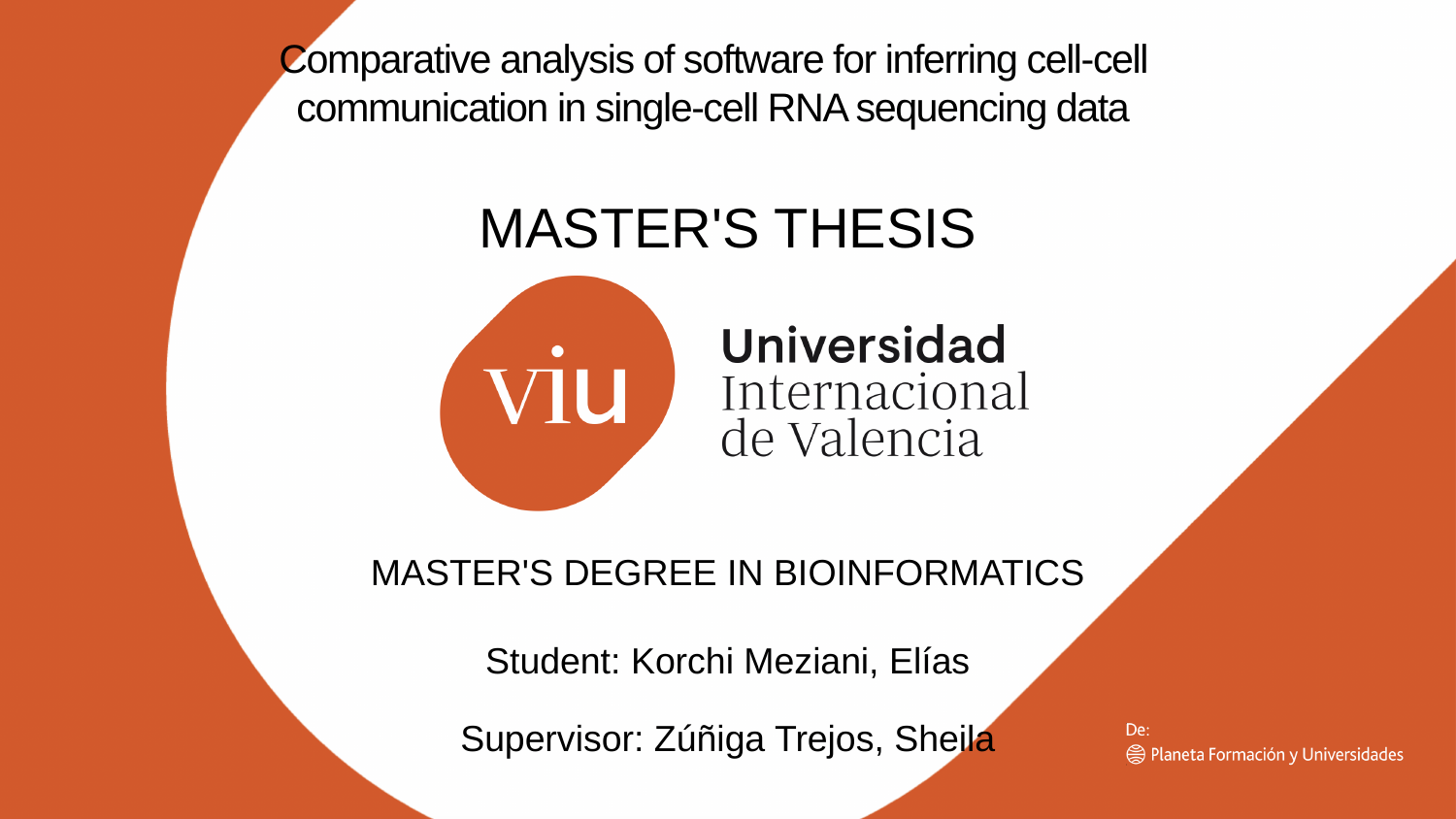

Comparative analysis of software for inferring cell-cell communication in single-cell RNA sequencing data
MASTER'S THESIS
MASTER'S DEGREE IN BIOINFORMATICS
Student: Korchi Meziani, Elías

Supervisor: Zúñiga Trejos, Sheila